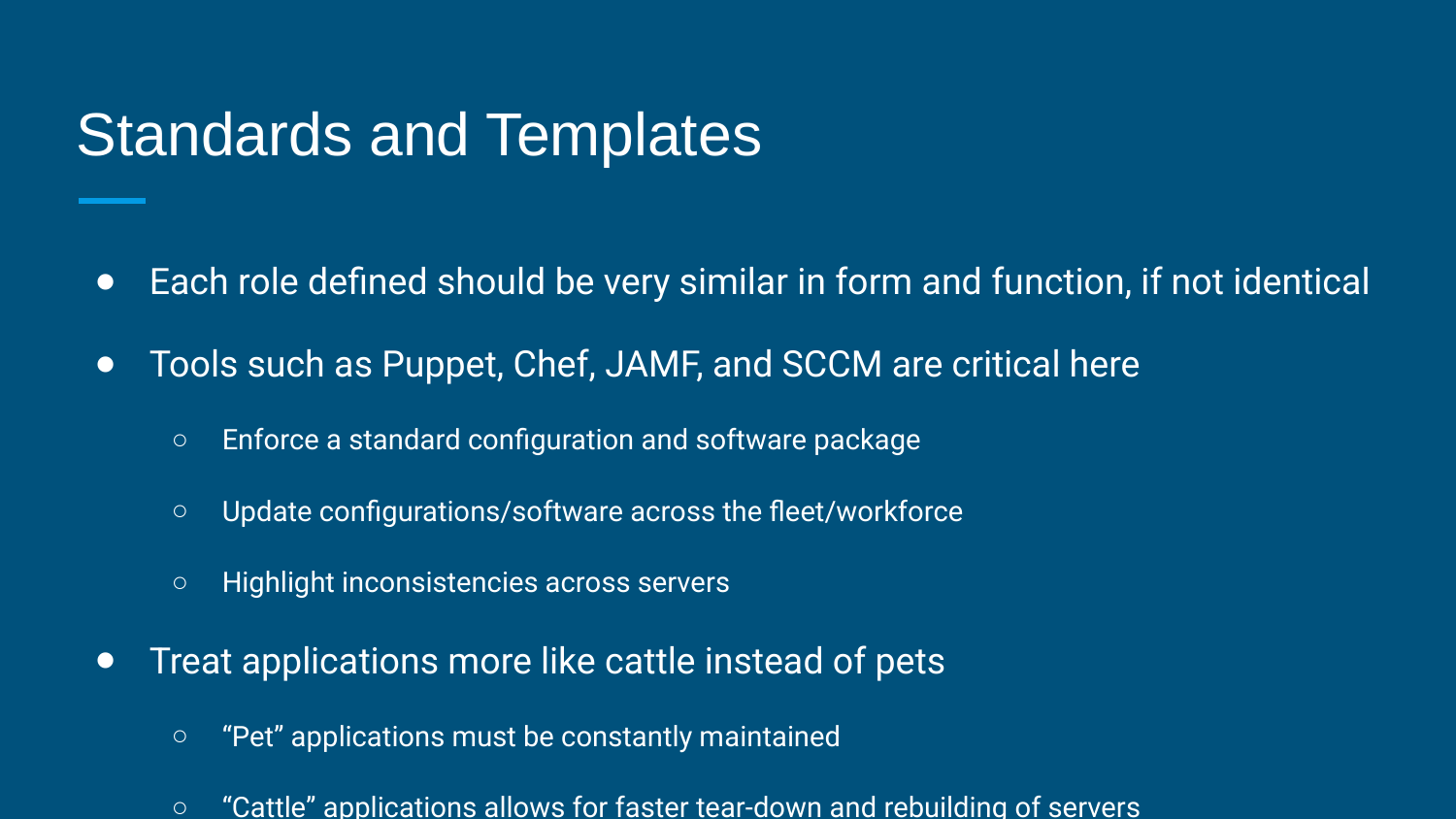

# Standards and Templates
Each role defined should be very similar in form and function, if not identical
Tools such as Puppet, Chef, JAMF, and SCCM are critical here
Enforce a standard configuration and software package
Update configurations/software across the fleet/workforce
Highlight inconsistencies across servers
Treat applications more like cattle instead of pets
“Pet” applications must be constantly maintained
“Cattle” applications allows for faster tear-down and rebuilding of servers
This also makes moving applications to a cloud service much easier!
Create simple ‘blessed’ or blanket rules:
All host with the Web server role allow HTTP/HTTPS inbound
Corp users can always connect to any host in the Citrix Role